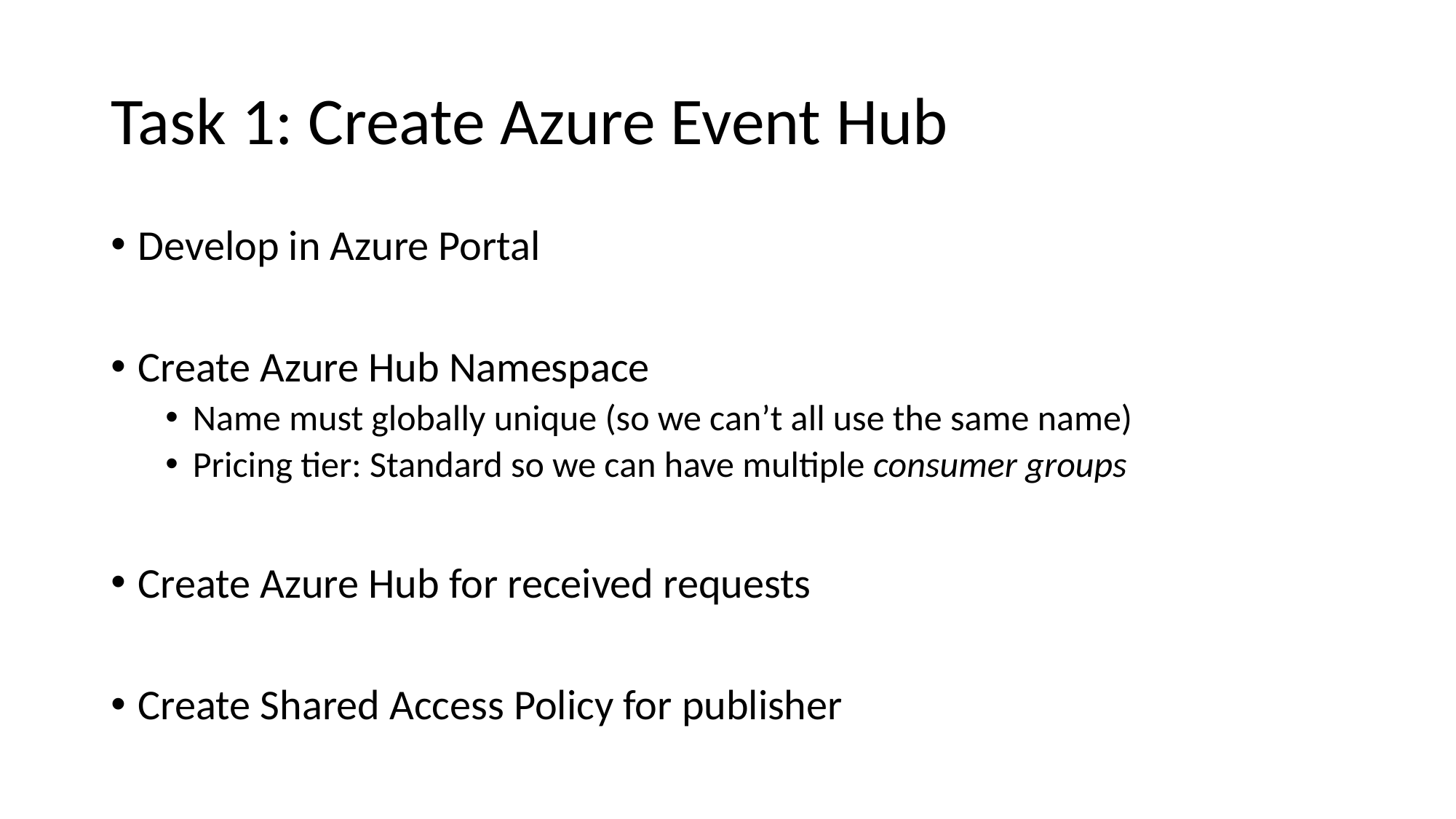

# Task 1: Create Azure Event Hub
Develop in Azure Portal

Create Azure Hub Namespace
Name must globally unique (so we can’t all use the same name)
Pricing tier: Standard so we can have multiple consumer groups

Create Azure Hub for received requests

Create Shared Access Policy for publisher